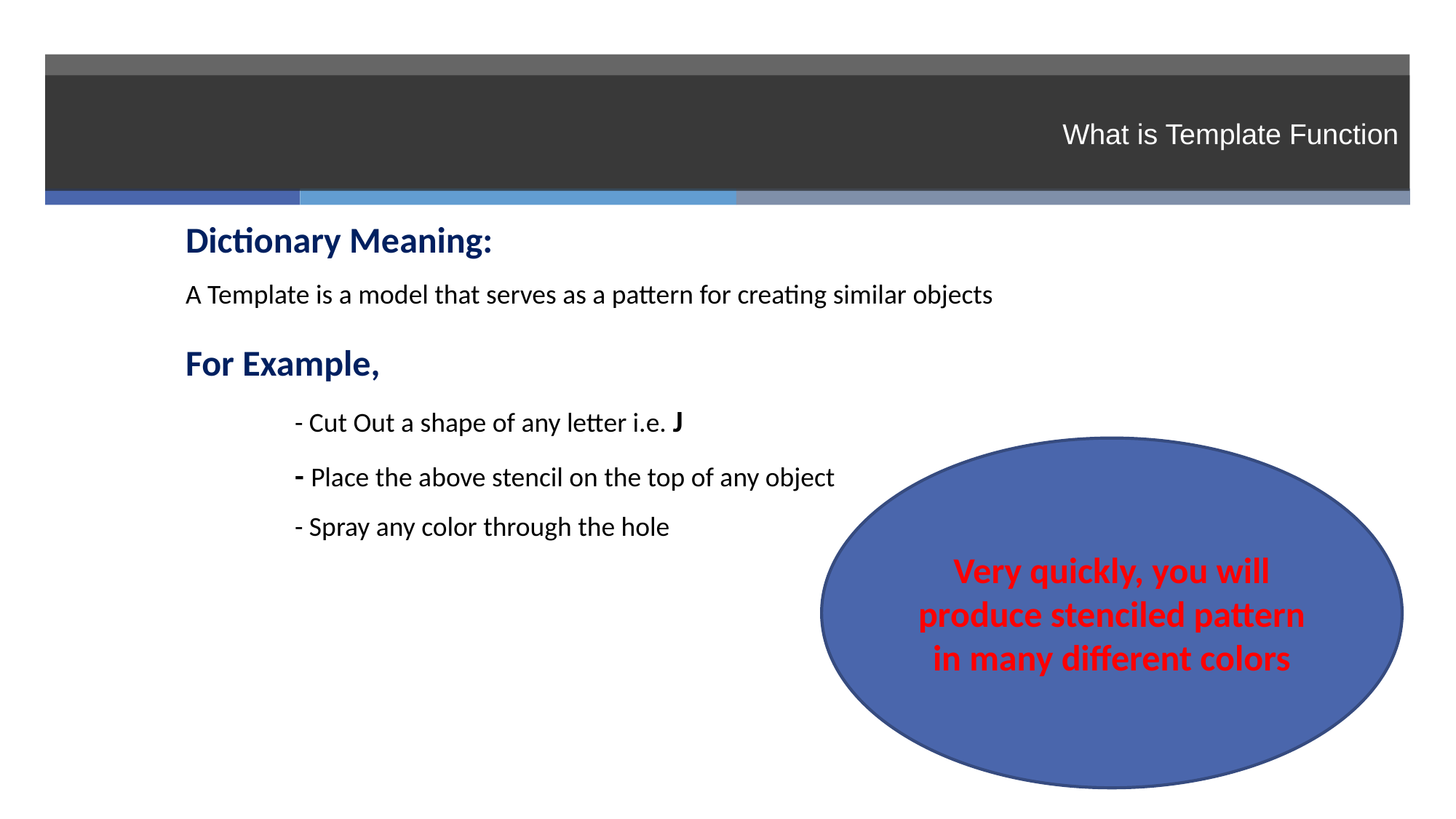

# What is Template Function
Dictionary Meaning:
A Template is a model that serves as a pattern for creating similar objects
For Example,
	- Cut Out a shape of any letter i.e. J
	- Place the above stencil on the top of any object
	- Spray any color through the hole
Very quickly, you will produce stenciled pattern in many different colors